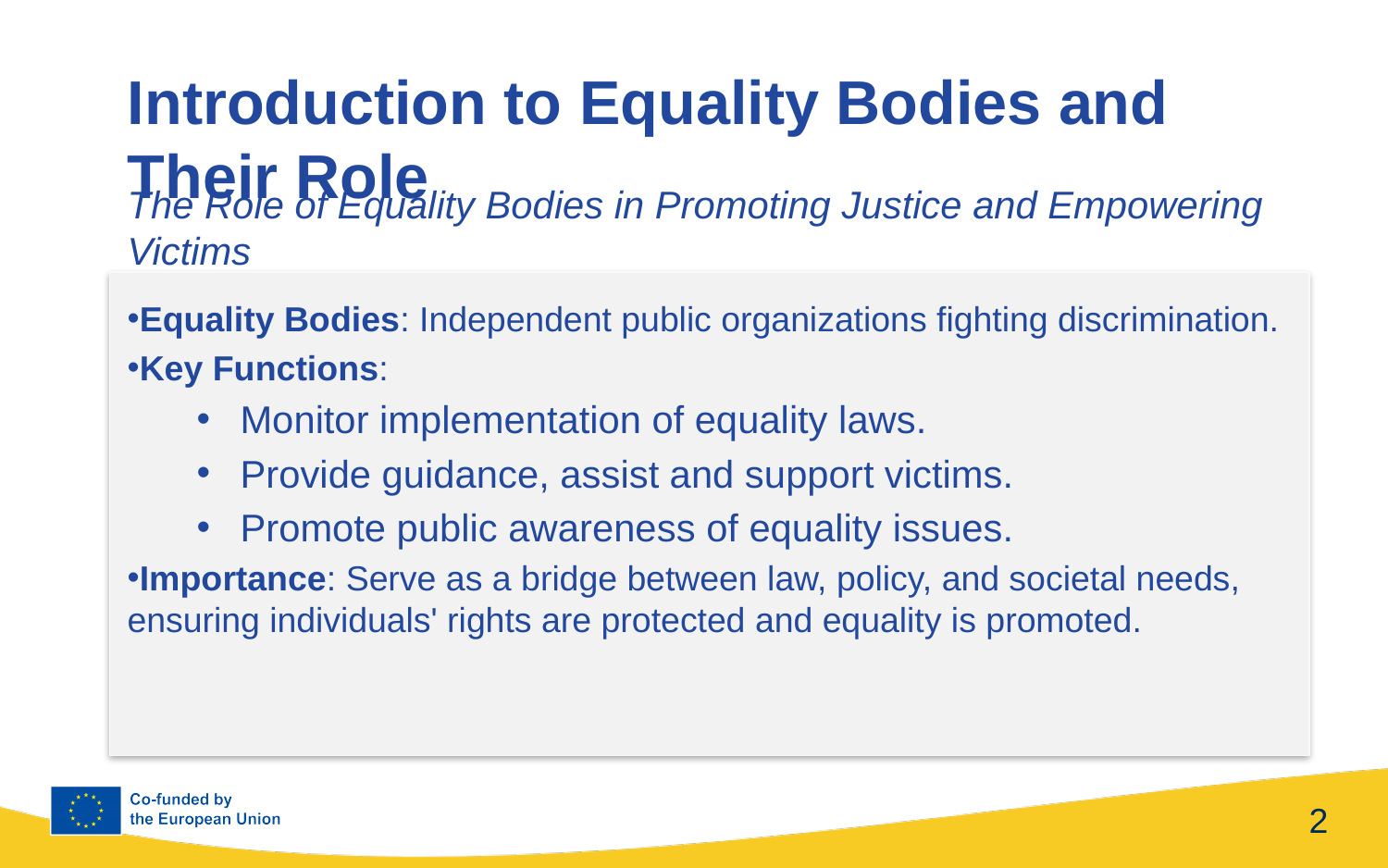

Introduction to Equality Bodies and Their Role

The Role of Equality Bodies in Promoting Justice and Empowering Victims

Equality Bodies: Independent public organizations fighting discrimination.
Key Functions:
Monitor implementation of equality laws.
Provide guidance, assist and support victims.
Promote public awareness of equality issues.
Importance: Serve as a bridge between law, policy, and societal needs, ensuring individuals' rights are protected and equality is promoted.

2